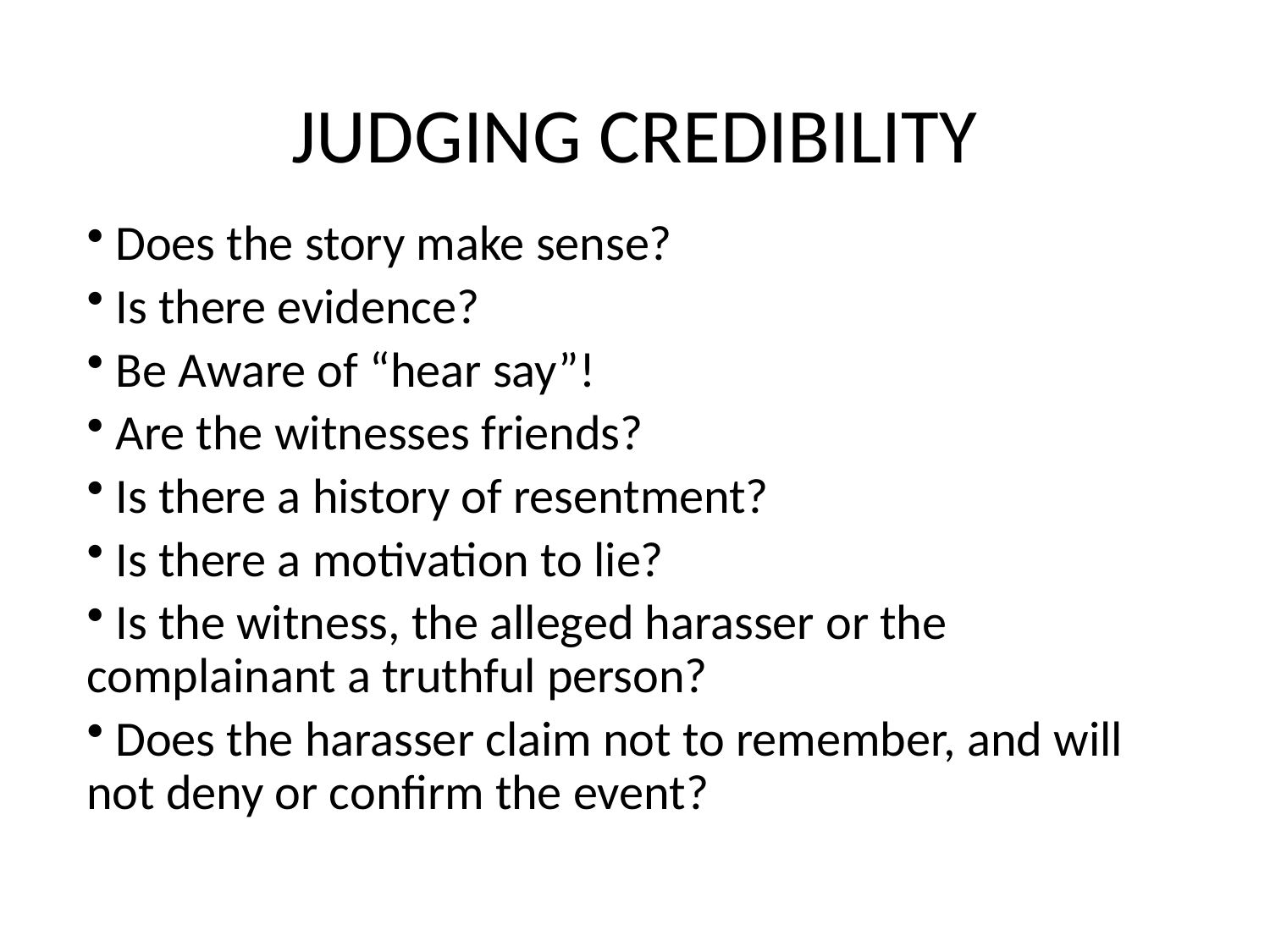

# JUDGING CREDIBILITY
 Does the story make sense?
 Is there evidence?
 Be Aware of “hear say”!
 Are the witnesses friends?
 Is there a history of resentment?
 Is there a motivation to lie?
 Is the witness, the alleged harasser or the complainant a truthful person?
 Does the harasser claim not to remember, and will not deny or confirm the event?